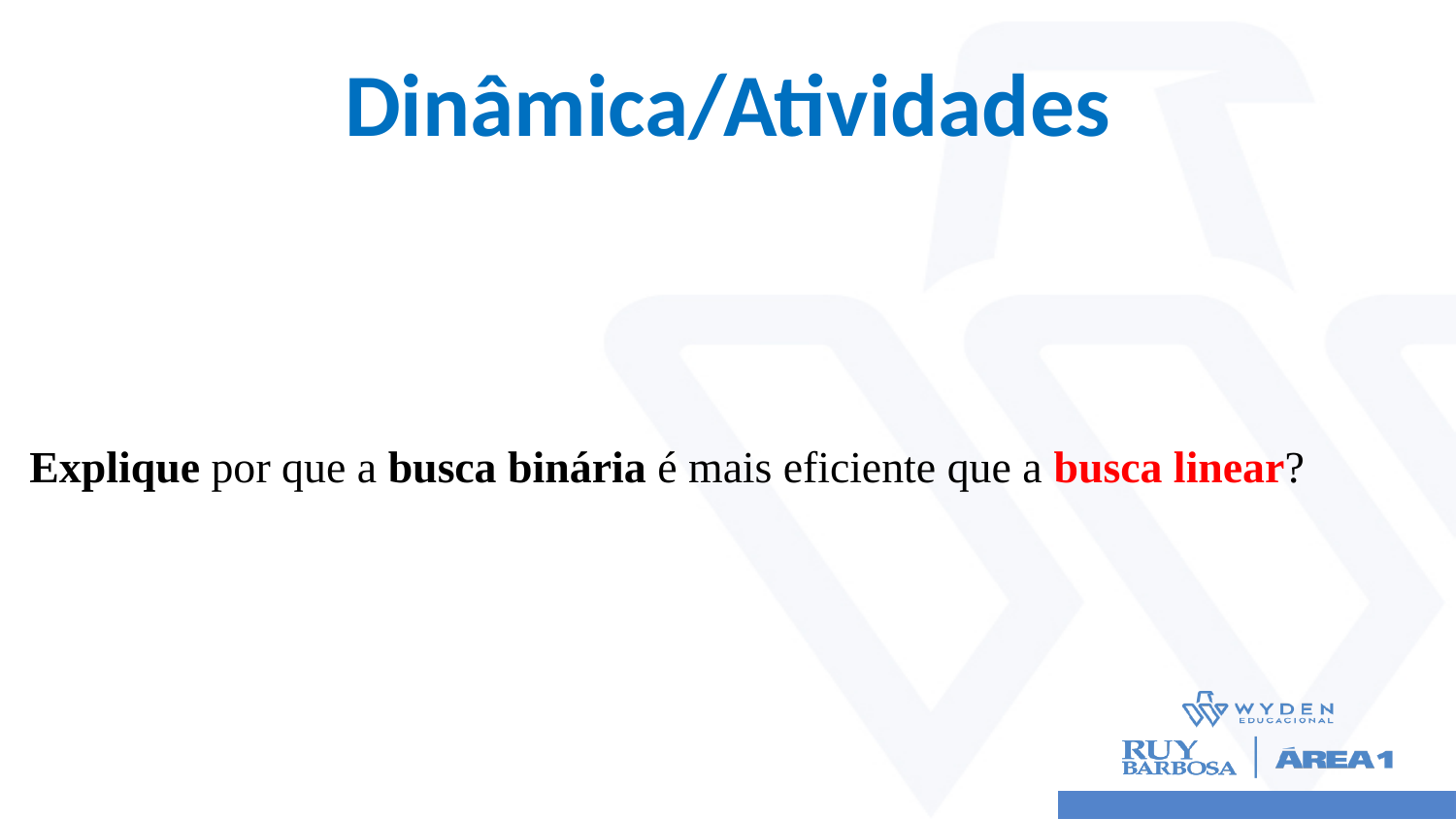

# Dinâmica/Atividades

Explique por que a busca binária é mais eficiente que a busca linear?